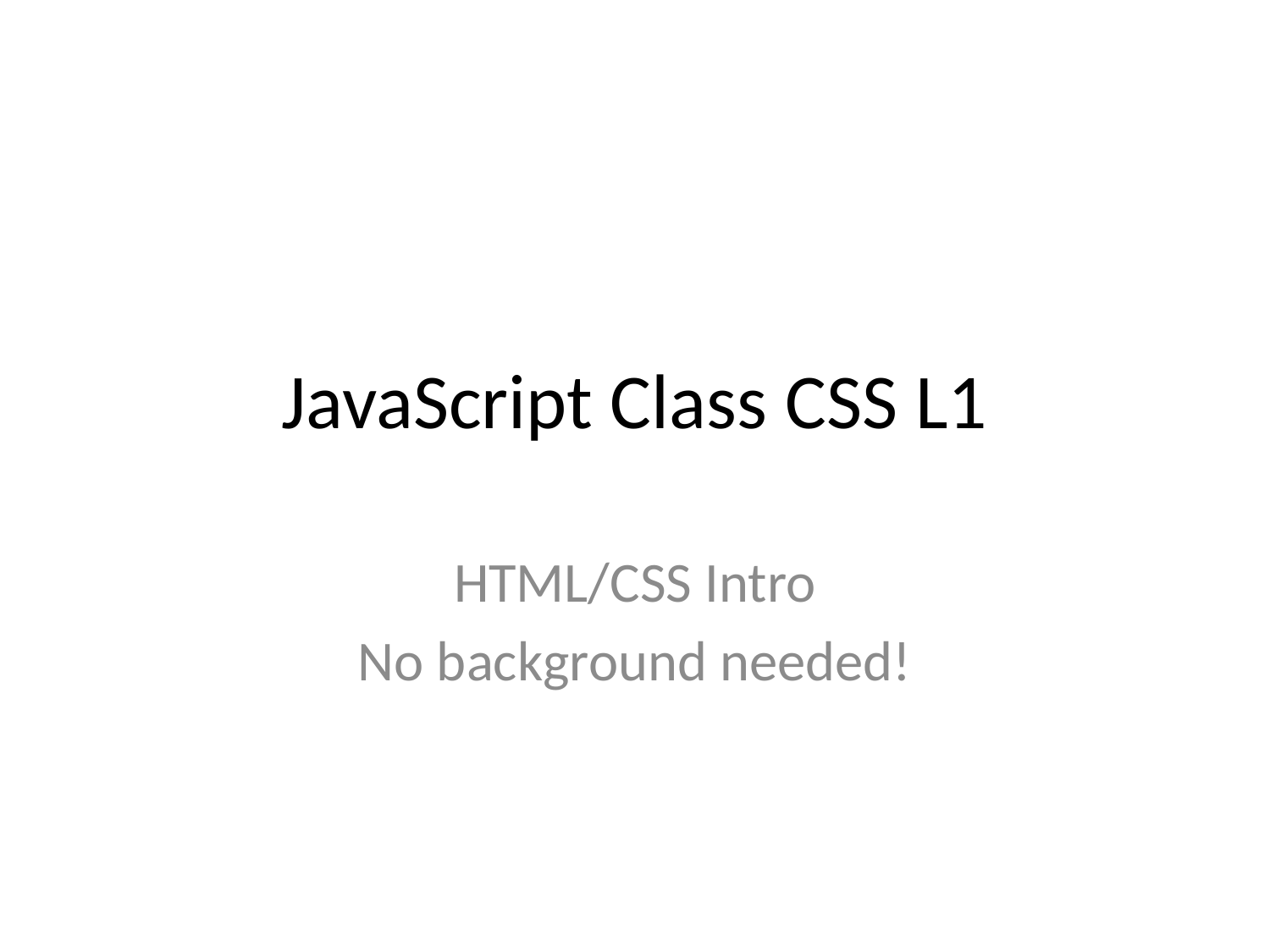

# JavaScript Class CSS L1
HTML/CSS Intro
No background needed!